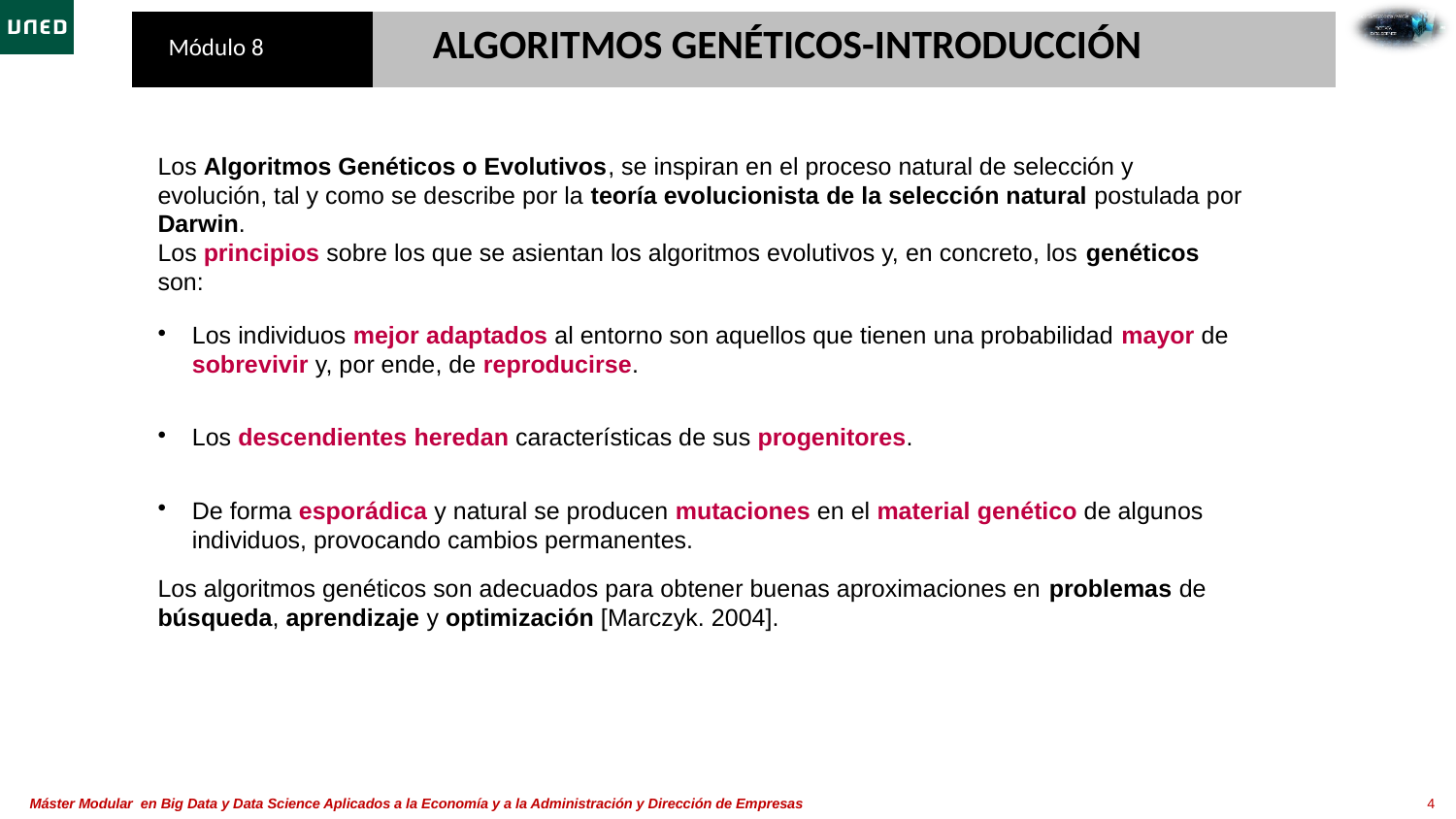

ALGORITMOS GENÉTICOS​-INTRODUCCIÓN

Los Algoritmos Genéticos o Evolutivos, se inspiran en el proceso natural de selección y evolución, tal y como se describe por la teoría evolucionista de la selección natural postulada por Darwin.
Los principios sobre los que se asientan los algoritmos evolutivos y, en concreto, los genéticos son:​
Los individuos mejor adaptados al entorno son aquellos que tienen una probabilidad mayor de sobrevivir y, por ende, de reproducirse.​
Los descendientes heredan características de sus progenitores.​
De forma esporádica y natural se producen mutaciones en el material genético de algunos individuos, provocando cambios permanentes.​
Los algoritmos genéticos son adecuados para obtener buenas aproximaciones en problemas de búsqueda, aprendizaje y optimización [Marczyk. 2004].​